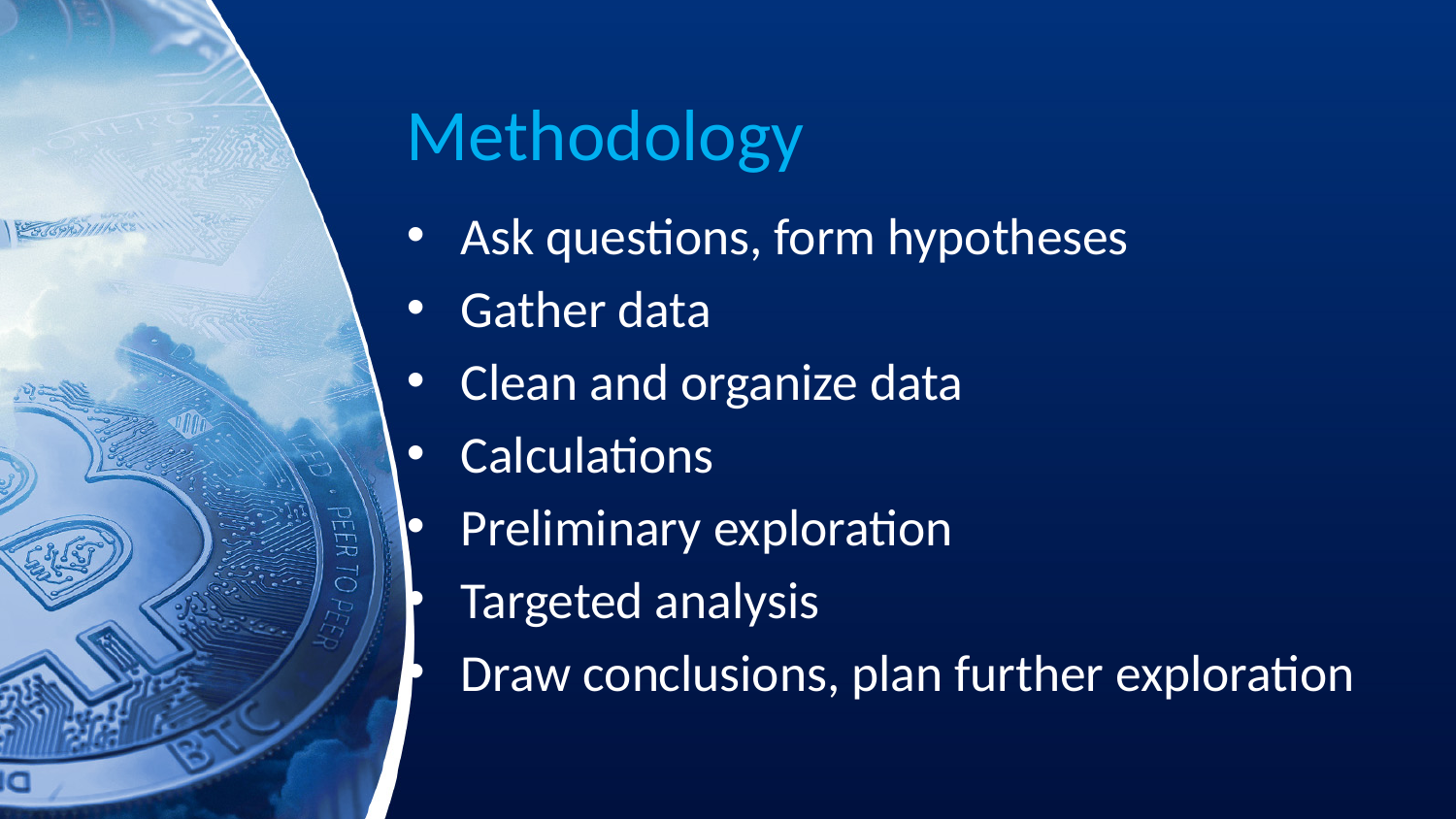

# Methodology
Ask questions, form hypotheses
Gather data
Clean and organize data
Calculations
Preliminary exploration
Targeted analysis
Draw conclusions, plan further exploration